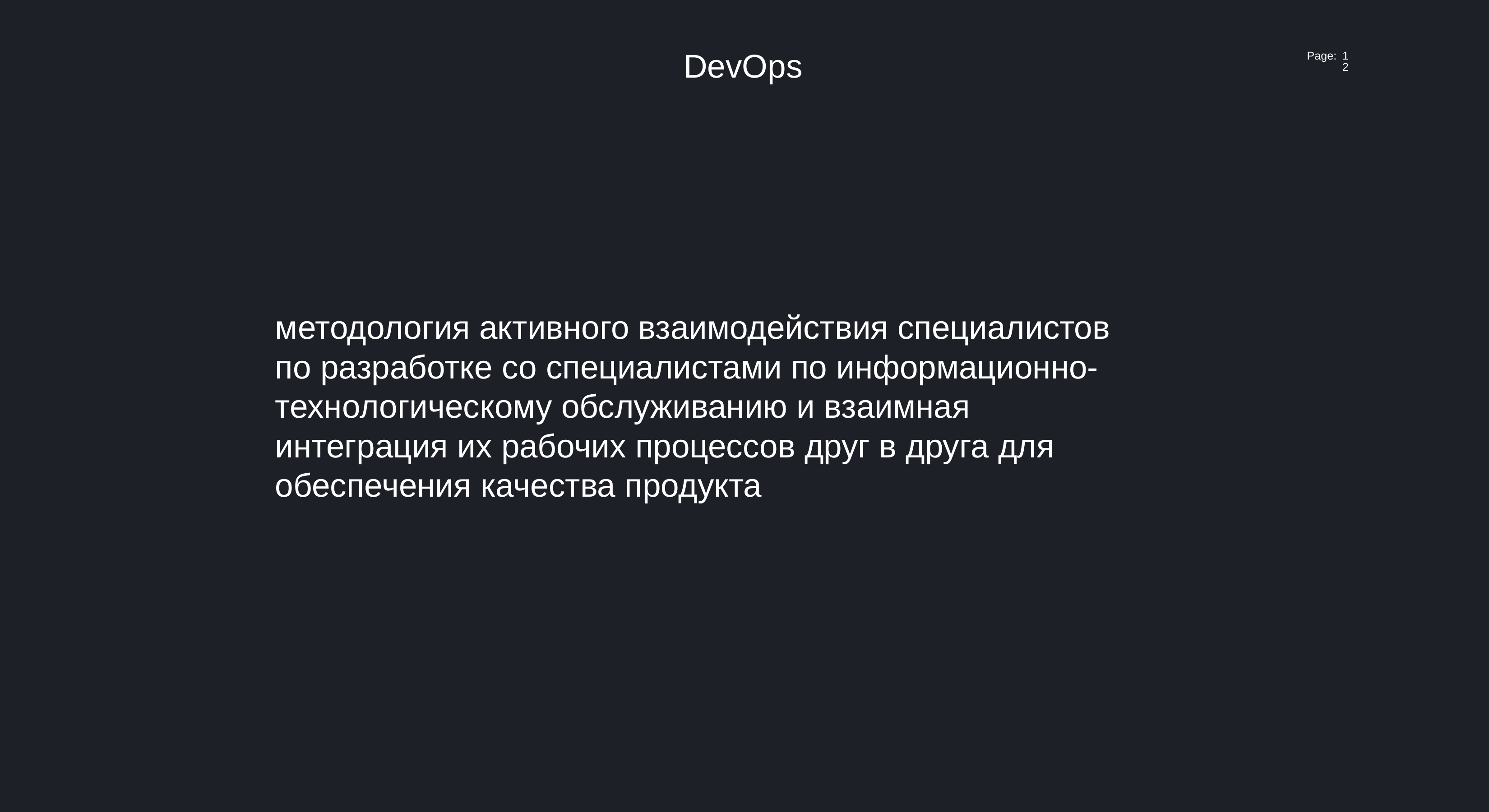

DevOps
12
методология активного взаимодействия специалистов по разработке со специалистами по информационно-технологическому обслуживанию и взаимная интеграция их рабочих процессов друг в друга для обеспечения качества продукта